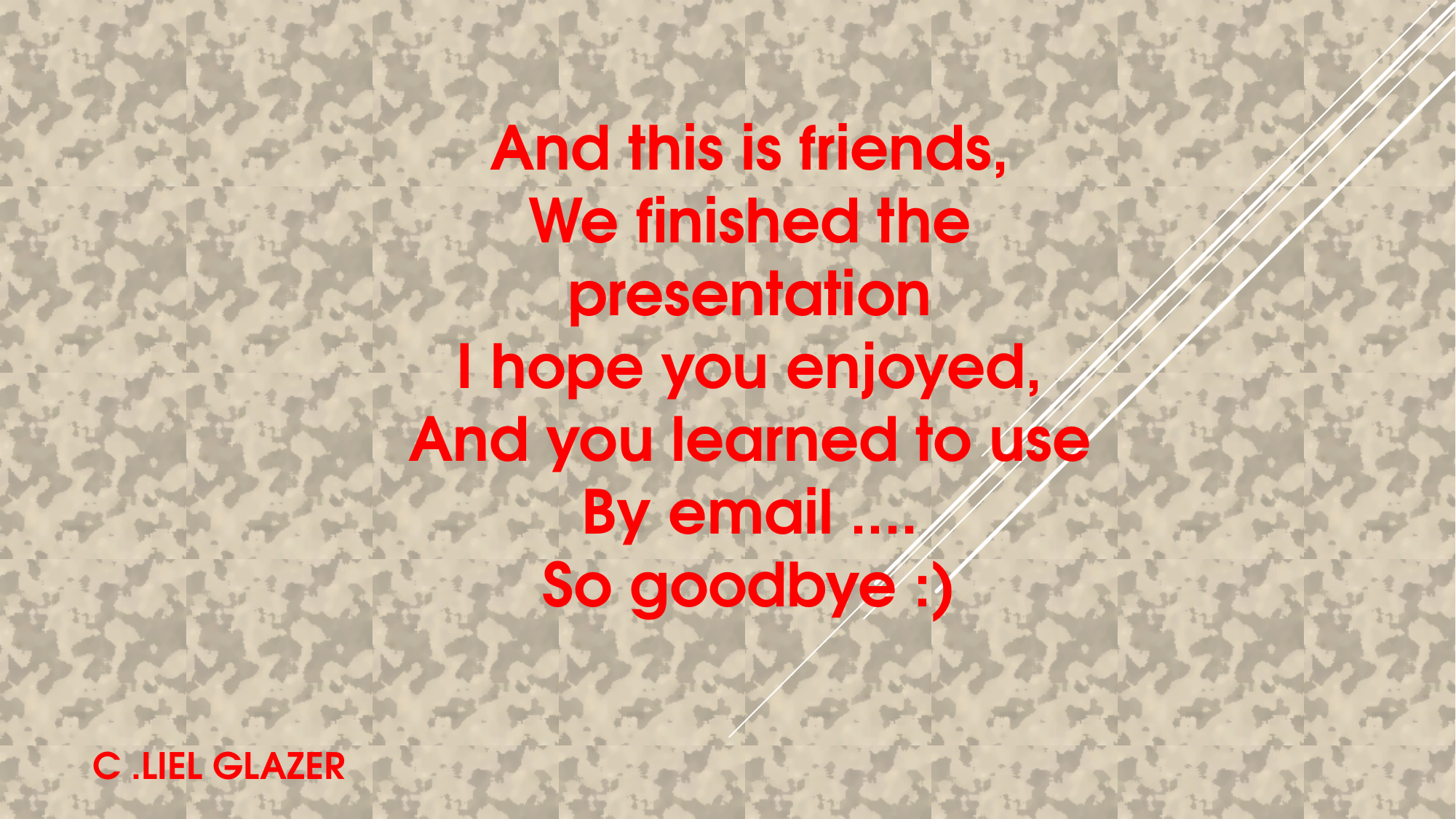

And this is friends,
We finished the presentation
I hope you enjoyed,
And you learned to use
By email ....
So goodbye :)
C .LIEL GLAZER